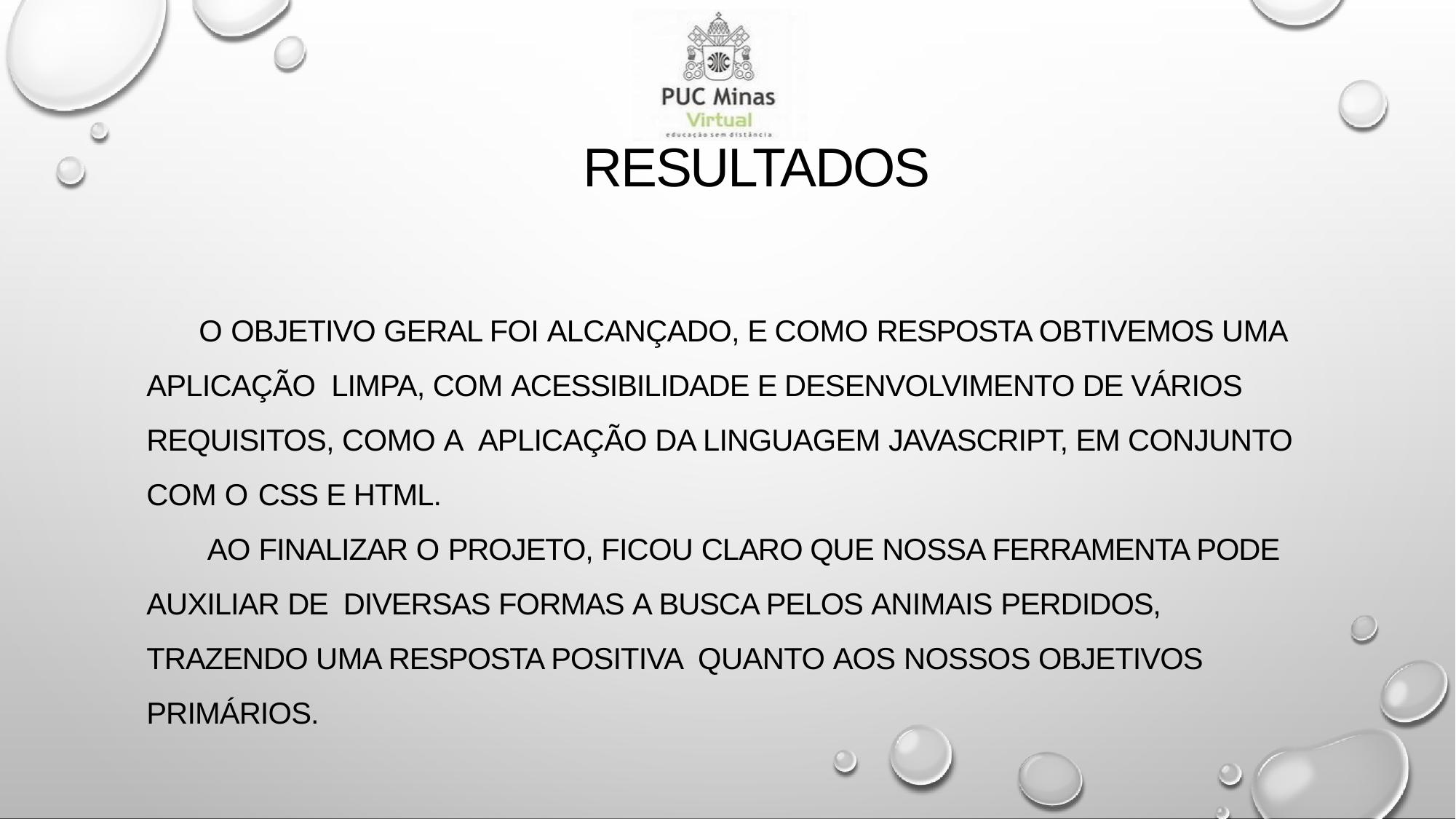

# RESULTADOS
O OBJETIVO GERAL FOI ALCANÇADO, E COMO RESPOSTA OBTIVEMOS UMA APLICAÇÃO  LIMPA, COM ACESSIBILIDADE E DESENVOLVIMENTO DE VÁRIOS REQUISITOS, COMO A  APLICAÇÃO DA LINGUAGEM JAVASCRIPT, EM CONJUNTO COM O CSS E HTML.
AO FINALIZAR O PROJETO, FICOU CLARO QUE NOSSA FERRAMENTA PODE AUXILIAR DE  DIVERSAS FORMAS A BUSCA PELOS ANIMAIS PERDIDOS, TRAZENDO UMA RESPOSTA POSITIVA  QUANTO AOS NOSSOS OBJETIVOS PRIMÁRIOS.